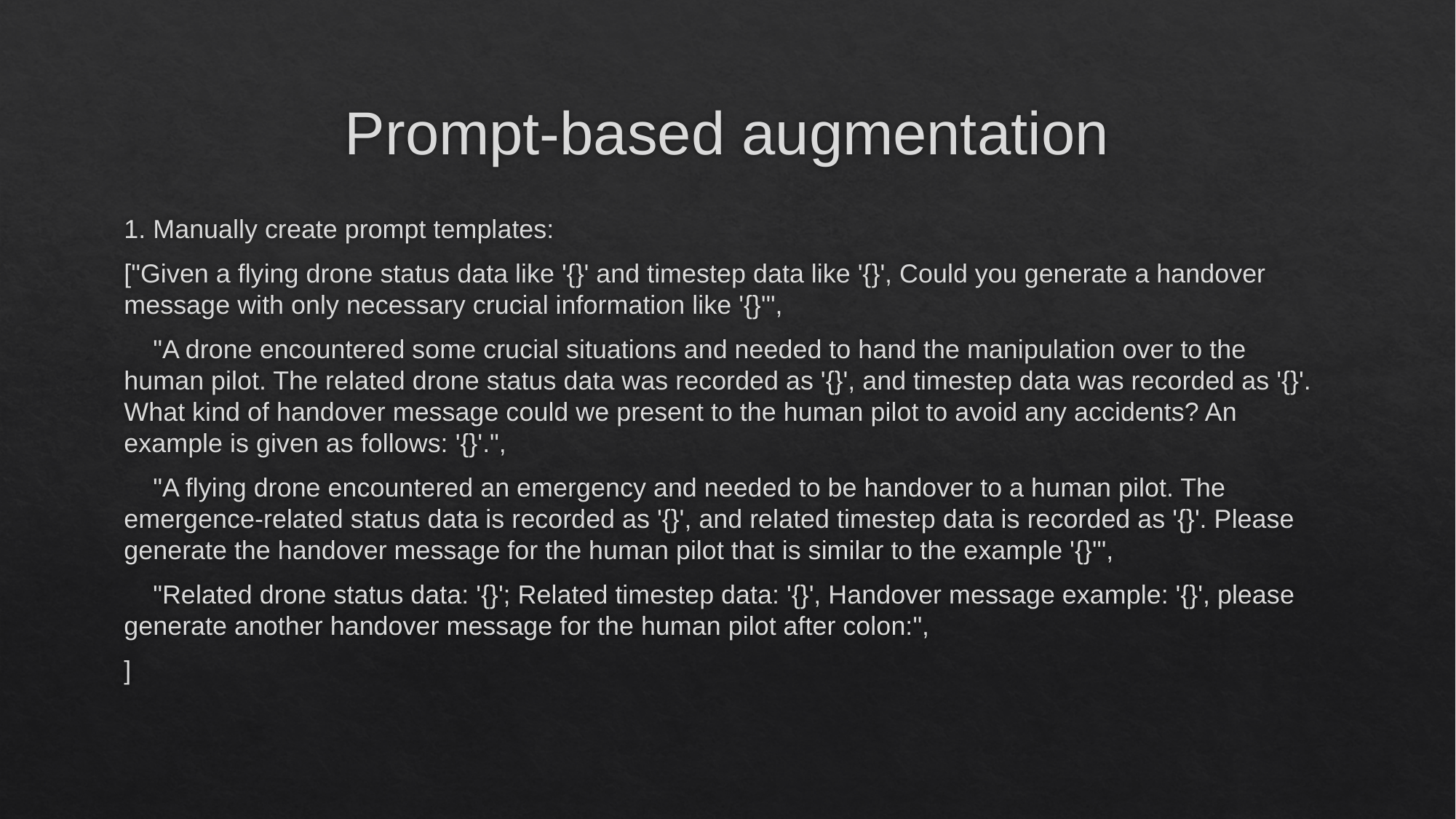

# Prompt-based augmentation
1. Manually create prompt templates:
["Given a flying drone status data like '{}' and timestep data like '{}', Could you generate a handover message with only necessary crucial information like '{}'",
    "A drone encountered some crucial situations and needed to hand the manipulation over to the human pilot. The related drone status data was recorded as '{}', and timestep data was recorded as '{}'. What kind of handover message could we present to the human pilot to avoid any accidents? An example is given as follows: '{}'.",
    "A flying drone encountered an emergency and needed to be handover to a human pilot. The emergence-related status data is recorded as '{}', and related timestep data is recorded as '{}'. Please generate the handover message for the human pilot that is similar to the example '{}'",
    "Related drone status data: '{}'; Related timestep data: '{}', Handover message example: '{}', please generate another handover message for the human pilot after colon:",
]